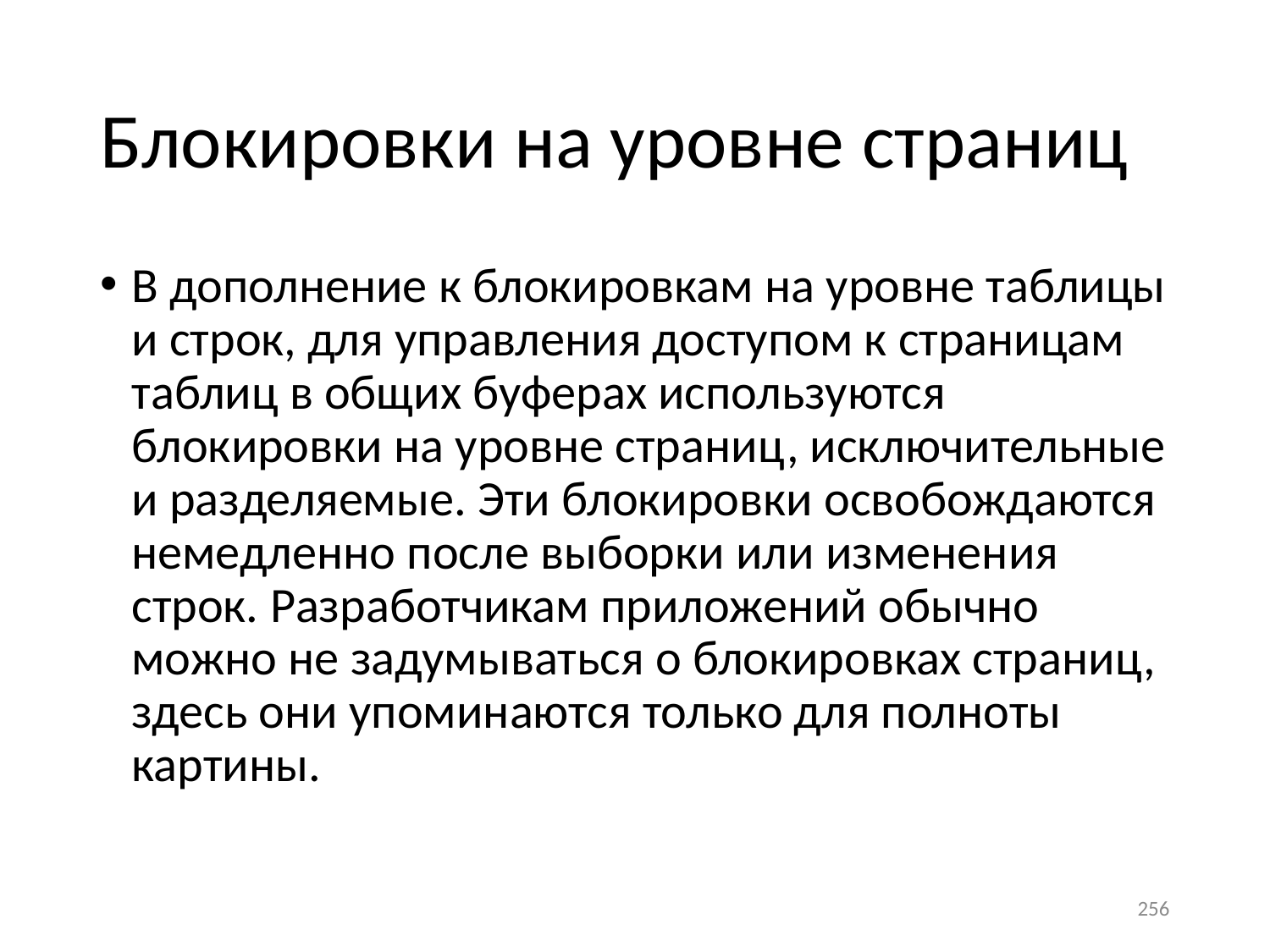

# Блокировки на уровне страниц
В дополнение к блокировкам на уровне таблицы и строк, для управления доступом к страницам таблиц в общих буферах используются блокировки на уровне страниц, исключительные и разделяемые. Эти блокировки освобождаются немедленно после выборки или изменения строк. Разработчикам приложений обычно можно не задумываться о блокировках страниц, здесь они упоминаются только для полноты картины.
256